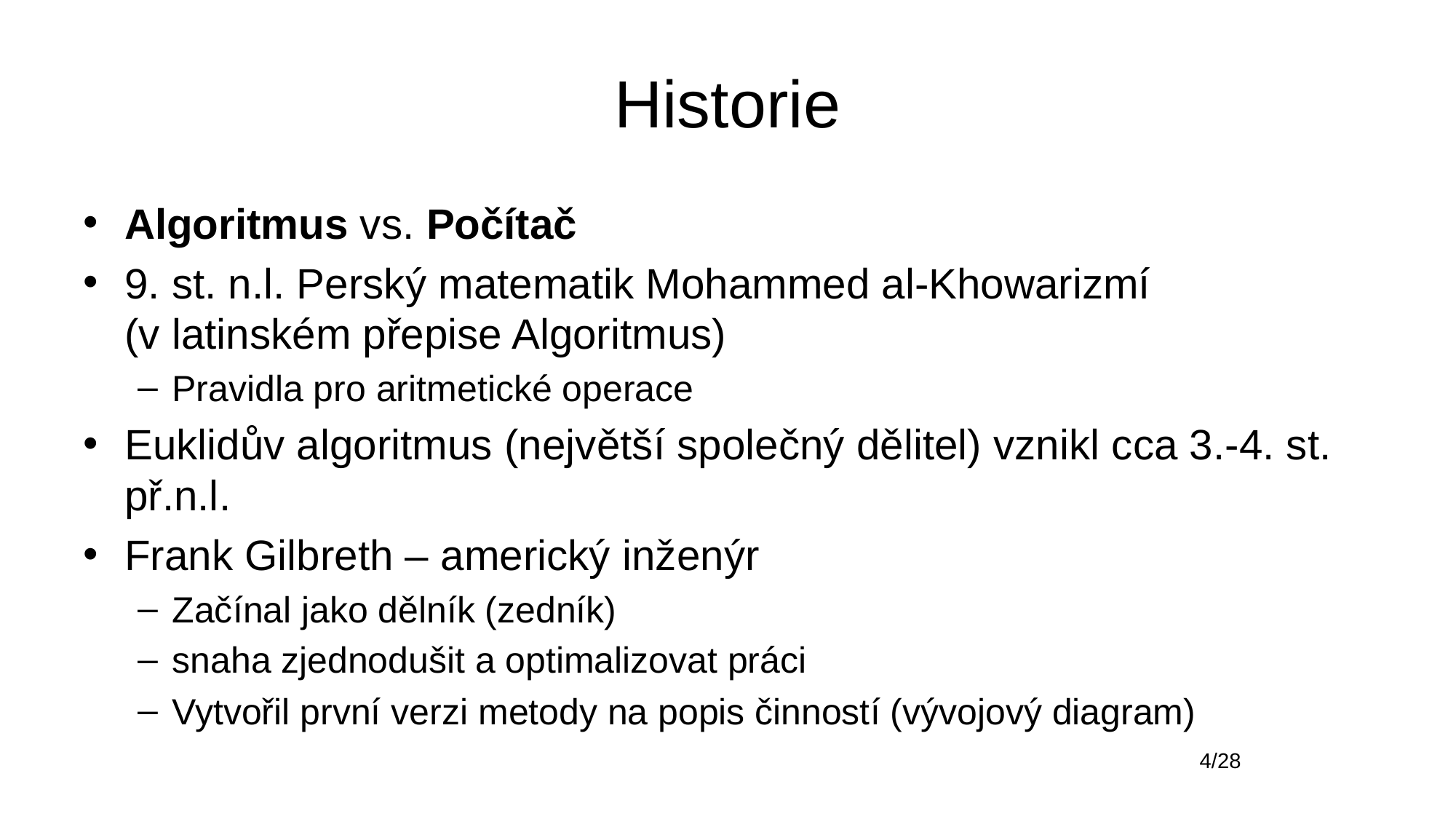

# Historie
Algoritmus vs. Počítač
9. st. n.l. Perský matematik Mohammed al-Khowarizmí
(v latinském přepise Algoritmus)
Pravidla pro aritmetické operace
Euklidův algoritmus (největší společný dělitel) vznikl cca 3.-4. st. př.n.l.
Frank Gilbreth – americký inženýr
Začínal jako dělník (zedník)
snaha zjednodušit a optimalizovat práci
Vytvořil první verzi metody na popis činností (vývojový diagram)
4/28